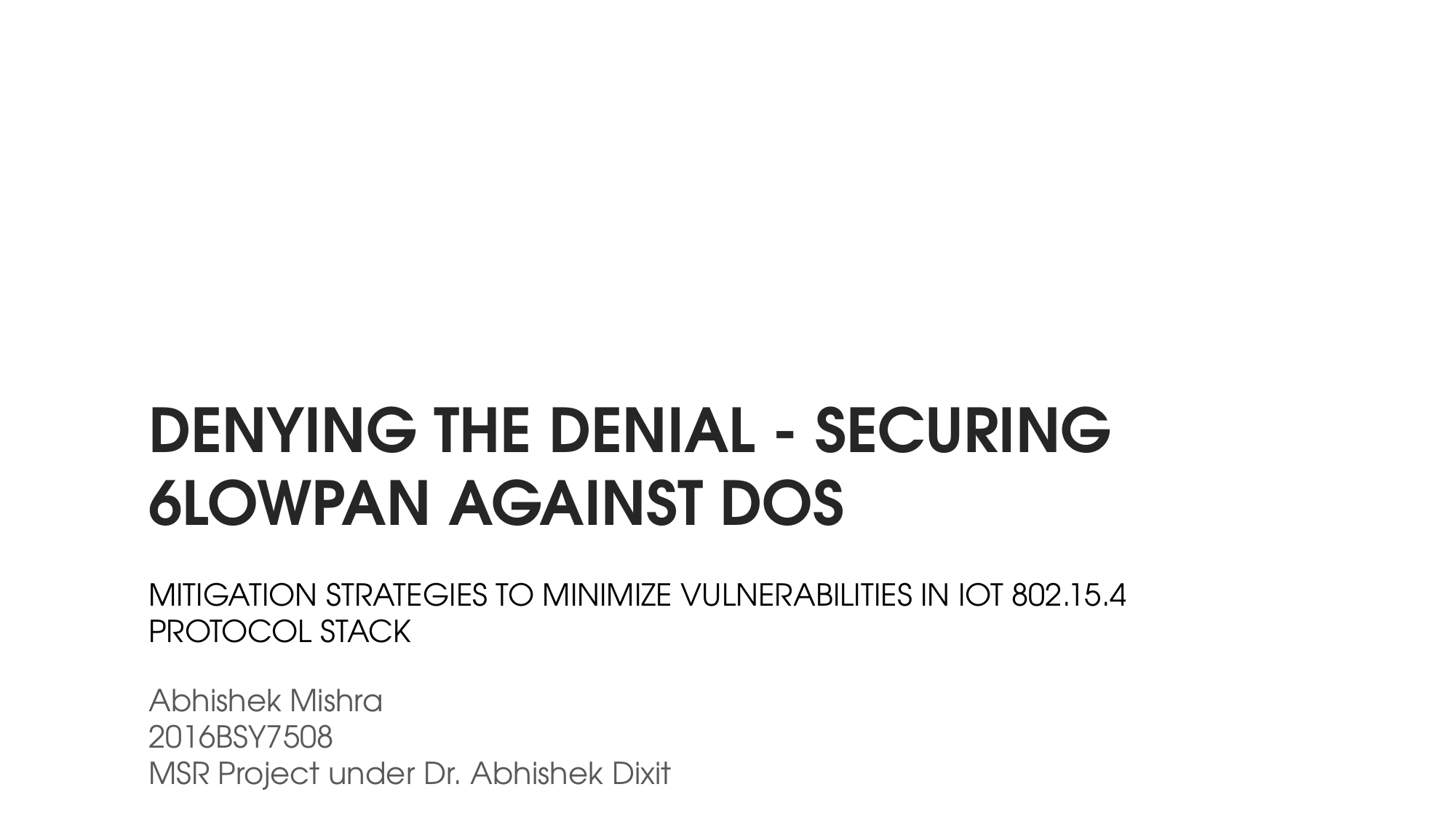

DENYING THE DENIAL - SECURING 6LOWPAN AGAINST DOS
1
MITIGATION STRATEGIES TO MINIMIZE VULNERABILITIES IN IOT 802.15.4 PROTOCOL STACK

Abhishek Mishra
2016BSY7508
MSR Project under Dr. Abhishek Dixit